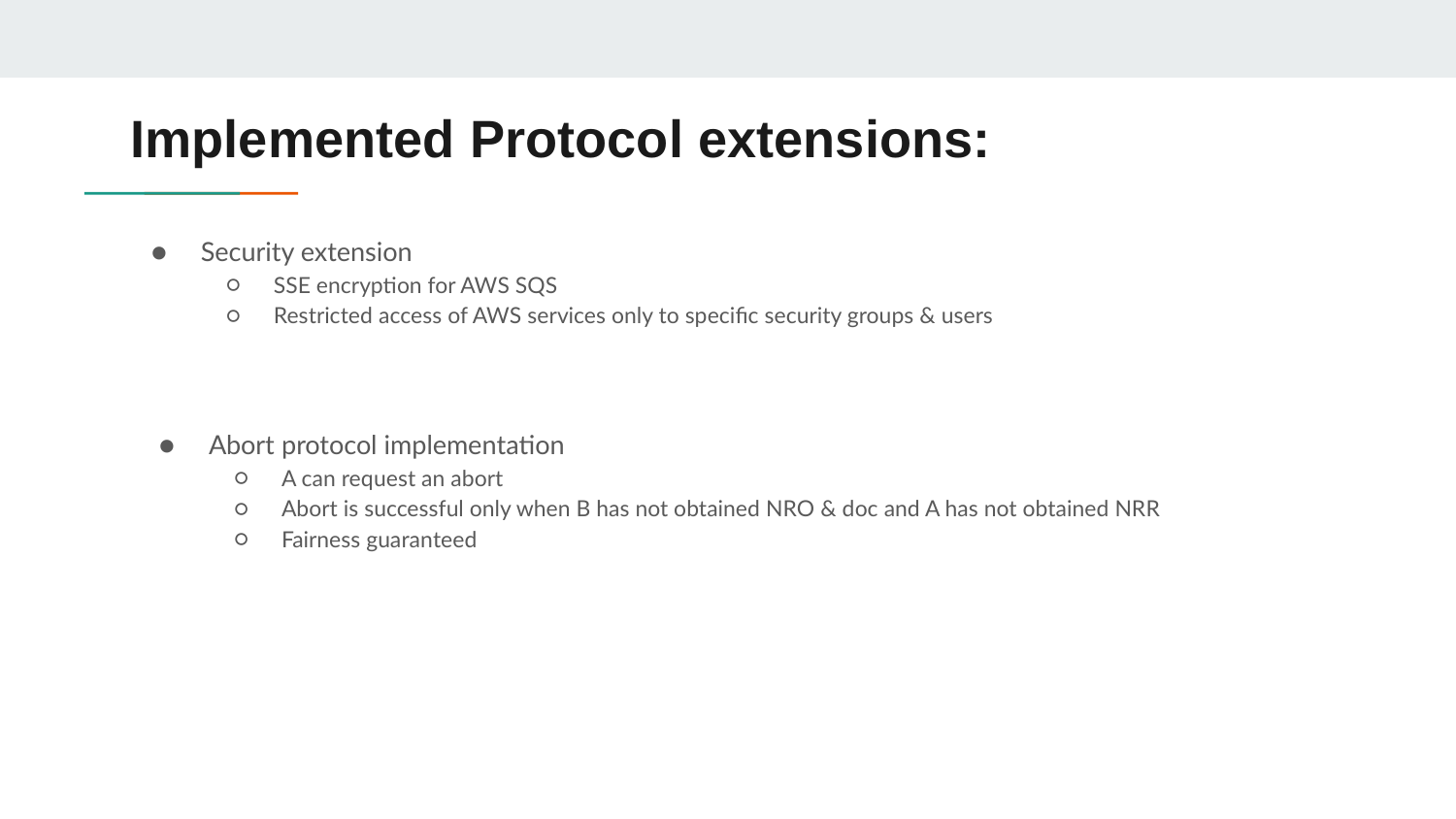

# Implemented Protocol extensions:
Security extension
SSE encryption for AWS SQS
Restricted access of AWS services only to specific security groups & users

Abort protocol implementation
A can request an abort
Abort is successful only when B has not obtained NRO & doc and A has not obtained NRR
Fairness guaranteed